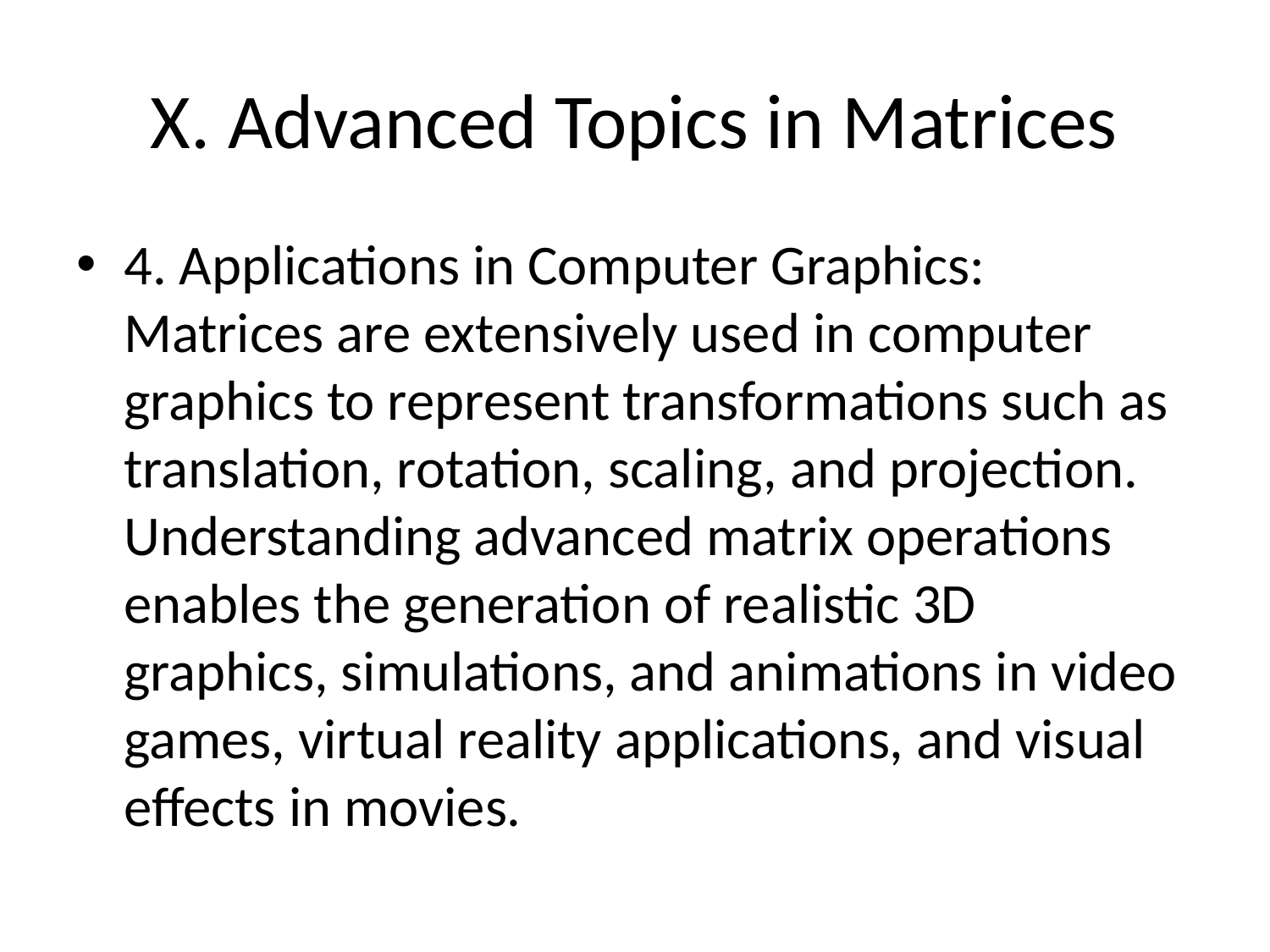

# X. Advanced Topics in Matrices
4. Applications in Computer Graphics: Matrices are extensively used in computer graphics to represent transformations such as translation, rotation, scaling, and projection. Understanding advanced matrix operations enables the generation of realistic 3D graphics, simulations, and animations in video games, virtual reality applications, and visual effects in movies.